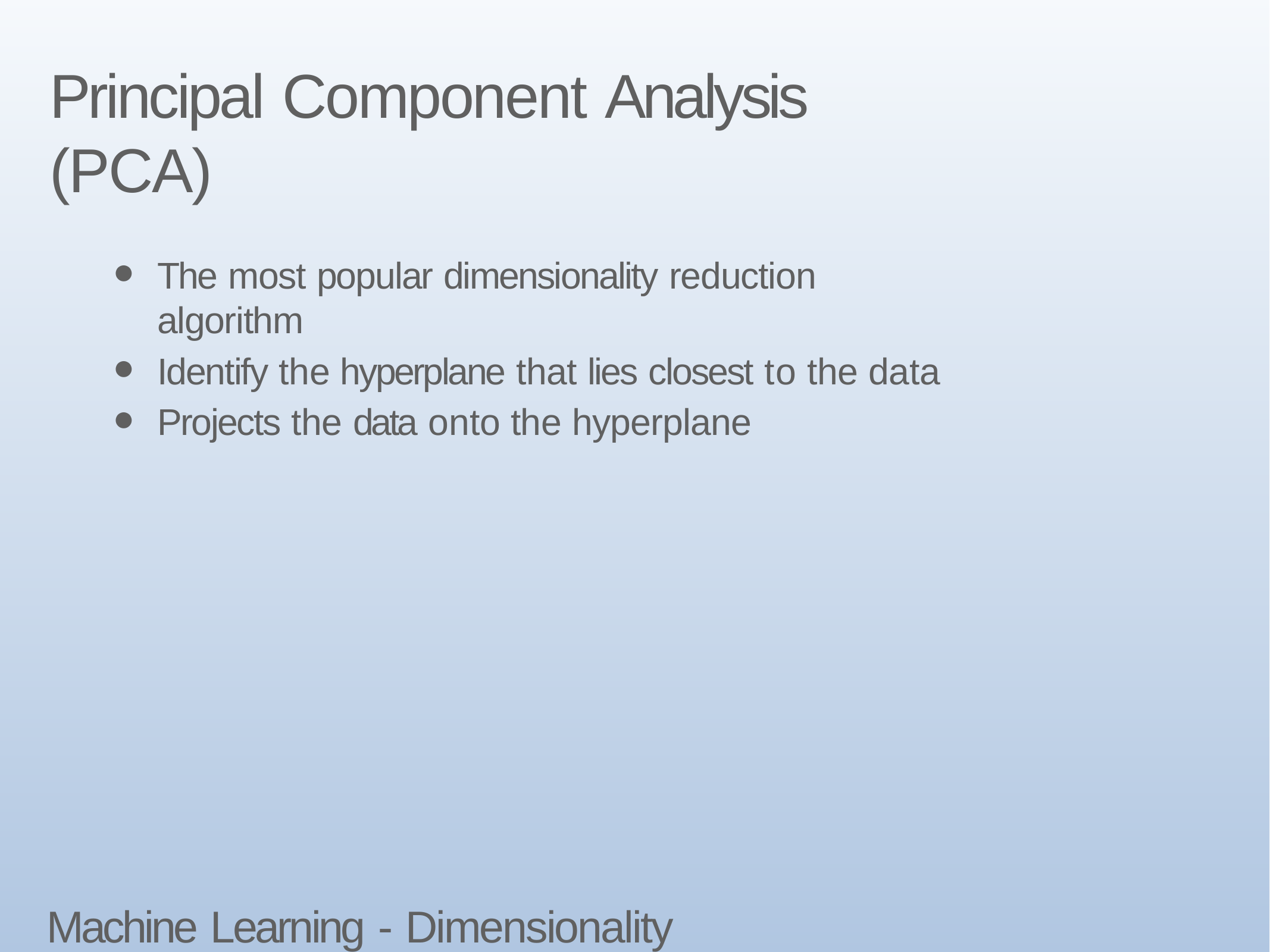

# Principal Component Analysis (PCA)
The most popular dimensionality reduction algorithm
Identify the hyperplane that lies closest to the data
Projects the data onto the hyperplane
Machine Learning - Dimensionality Reduction